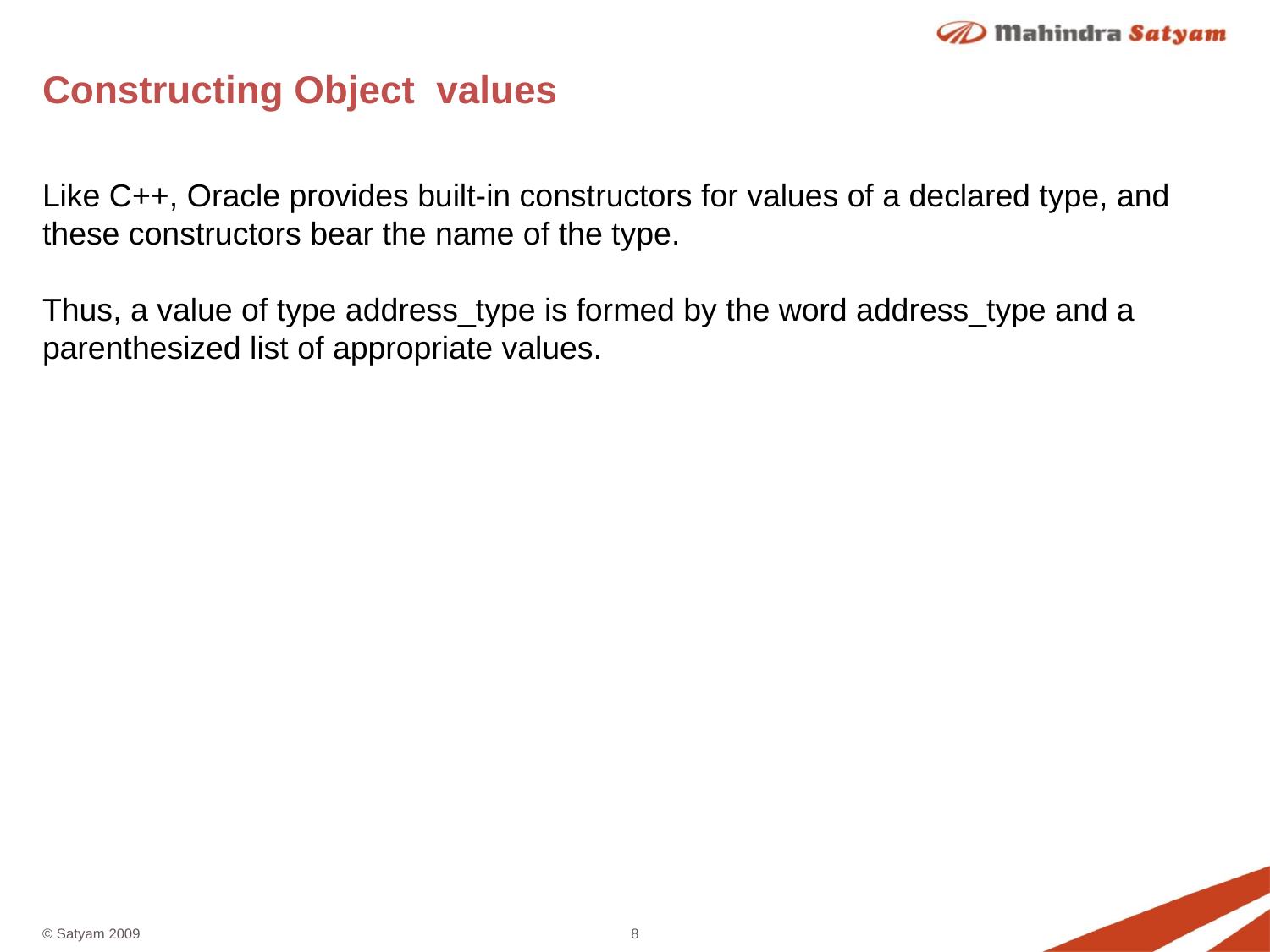

# Constructing Object  values
Like C++, Oracle provides built-in constructors for values of a declared type, and these constructors bear the name of the type.

Thus, a value of type address_type is formed by the word address_type and a parenthesized list of appropriate values.